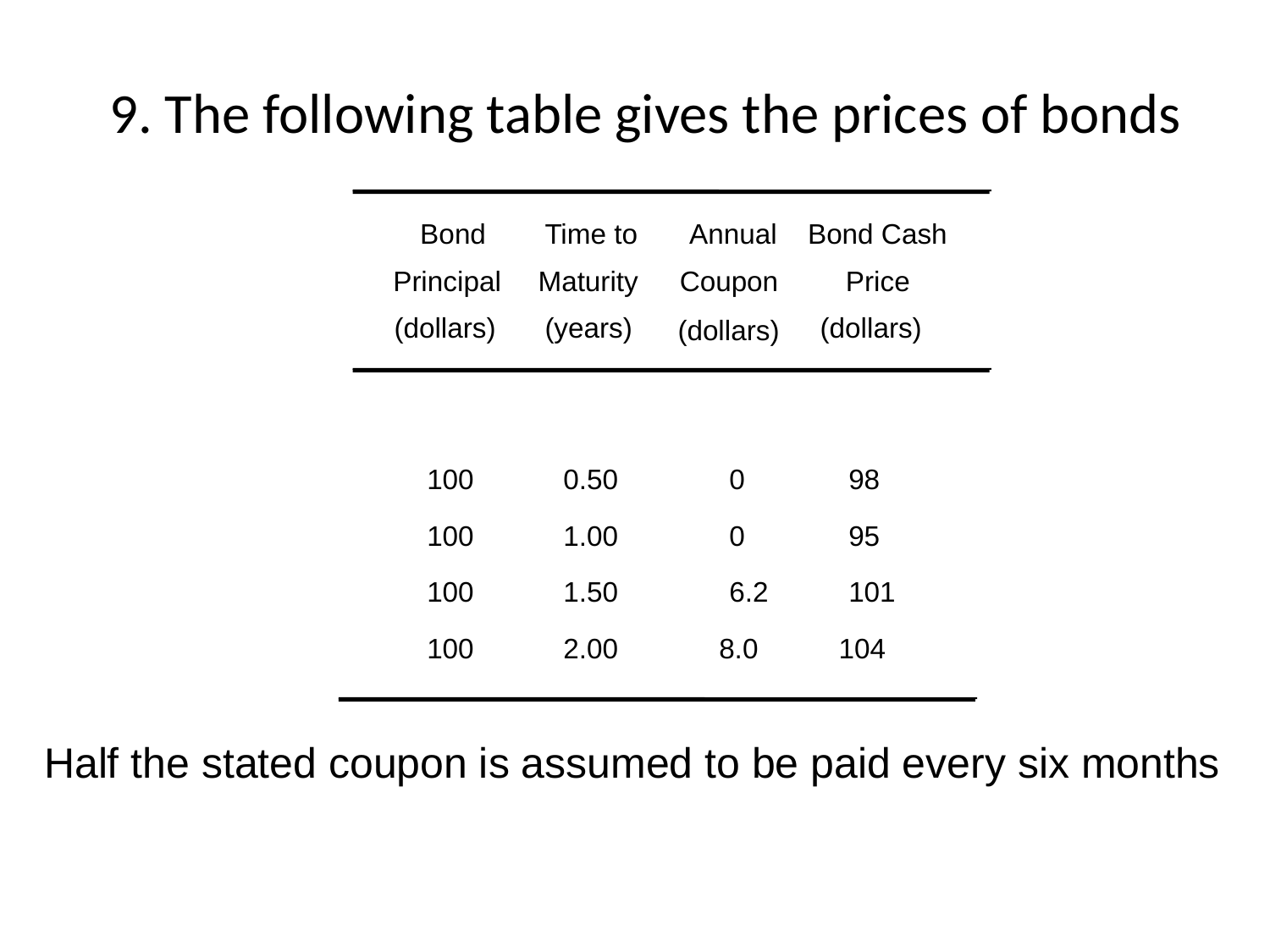

# 9. The following table gives the prices of bonds

Bond
Time to
Annual
Bond Cash

Principal
Maturity
Coupon
Price
(dollars)
(years)
(dollars)
(dollars)

100
0.50
0
98
100
1.00
0
95
100
1.50
6.2
101
100
2.00
8.0
104

Half the stated coupon is assumed to be paid every six months